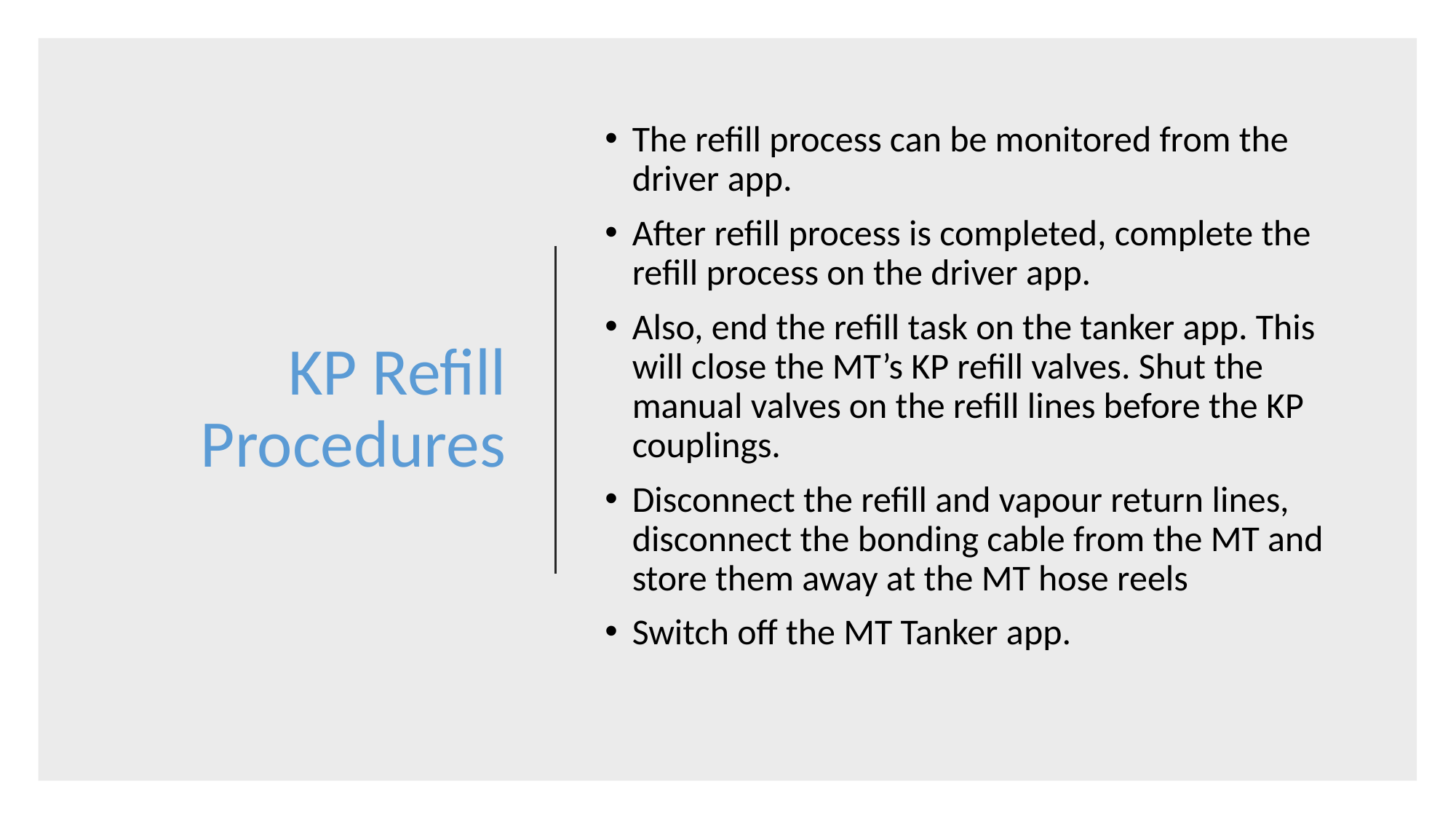

KP Refill Procedures
The refill process can be monitored from the driver app.
After refill process is completed, complete the refill process on the driver app.
Also, end the refill task on the tanker app. This will close the MT’s KP refill valves. Shut the manual valves on the refill lines before the KP couplings.
Disconnect the refill and vapour return lines, disconnect the bonding cable from the MT and store them away at the MT hose reels
Switch off the MT Tanker app.